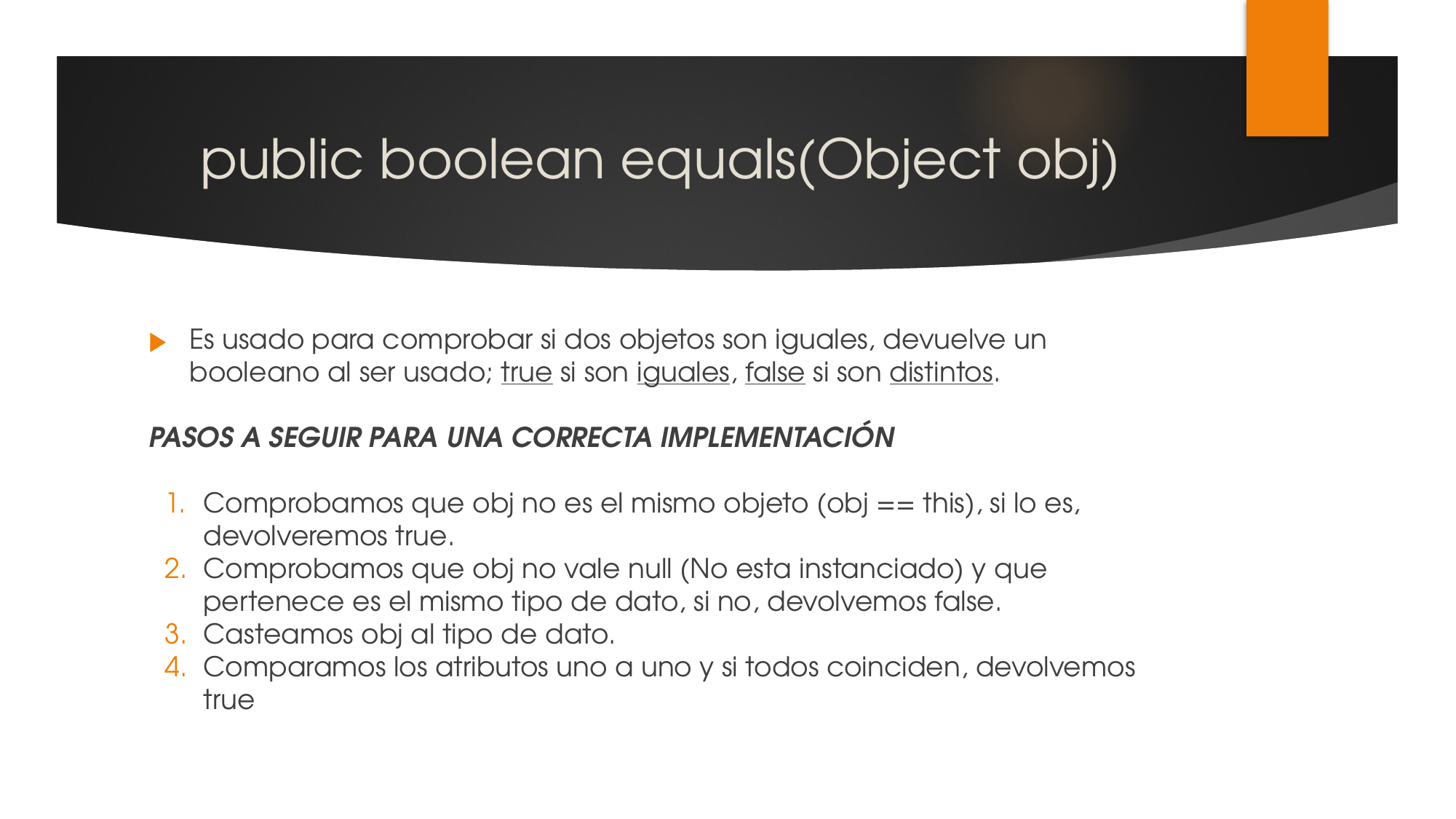

# public boolean equals(Object obj)
Es usado para comprobar si dos objetos son iguales, devuelve un booleano al ser usado; true si son iguales, false si son distintos.

PASOS A SEGUIR PARA UNA CORRECTA IMPLEMENTACIÓN

Comprobamos que obj no es el mismo objeto (obj == this), si lo es, devolveremos true.
Comprobamos que obj no vale null (No esta instanciado) y que pertenece es el mismo tipo de dato, si no, devolvemos false.
Casteamos obj al tipo de dato.
Comparamos los atributos uno a uno y si todos coinciden, devolvemos true